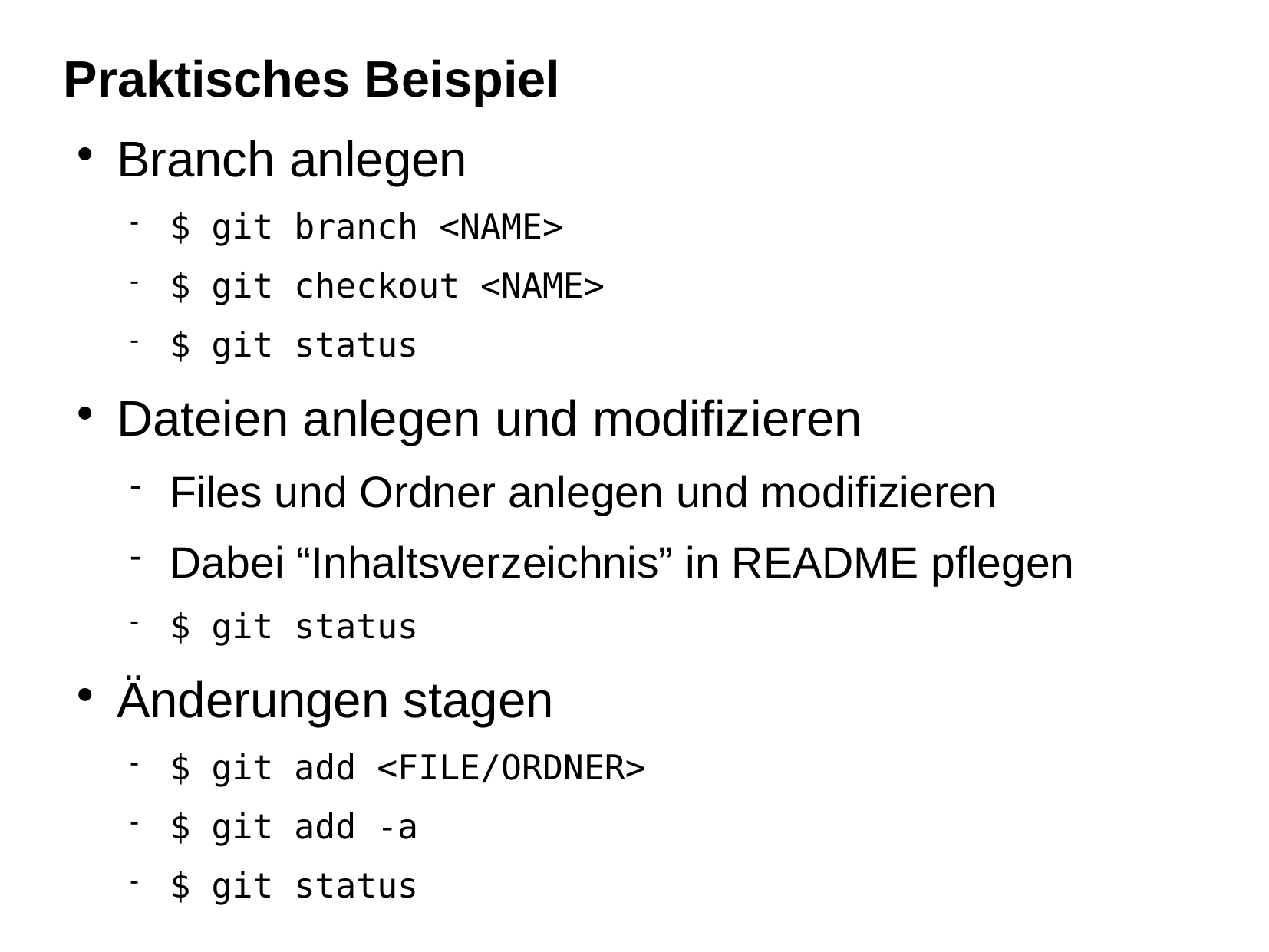

Praktisches Beispiel
Branch anlegen
$ git branch <NAME>
$ git checkout <NAME>
$ git status
Dateien anlegen und modifizieren
Files und Ordner anlegen und modifizieren
Dabei “Inhaltsverzeichnis” in README pflegen
$ git status
Änderungen stagen
$ git add <FILE/ORDNER>
$ git add -a
$ git status